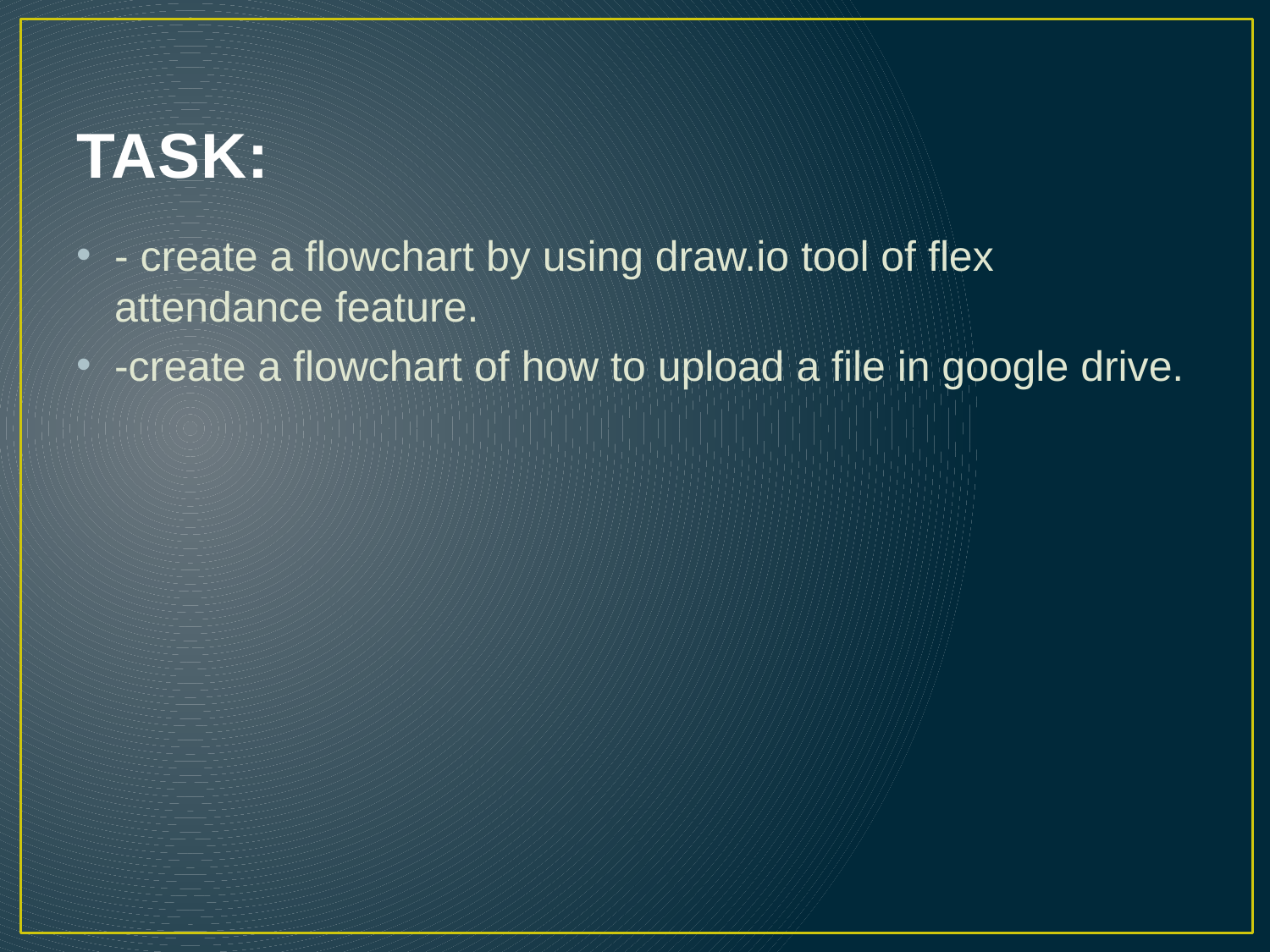

# TASK:
- create a flowchart by using draw.io tool of flex attendance feature.
-create a flowchart of how to upload a file in google drive.